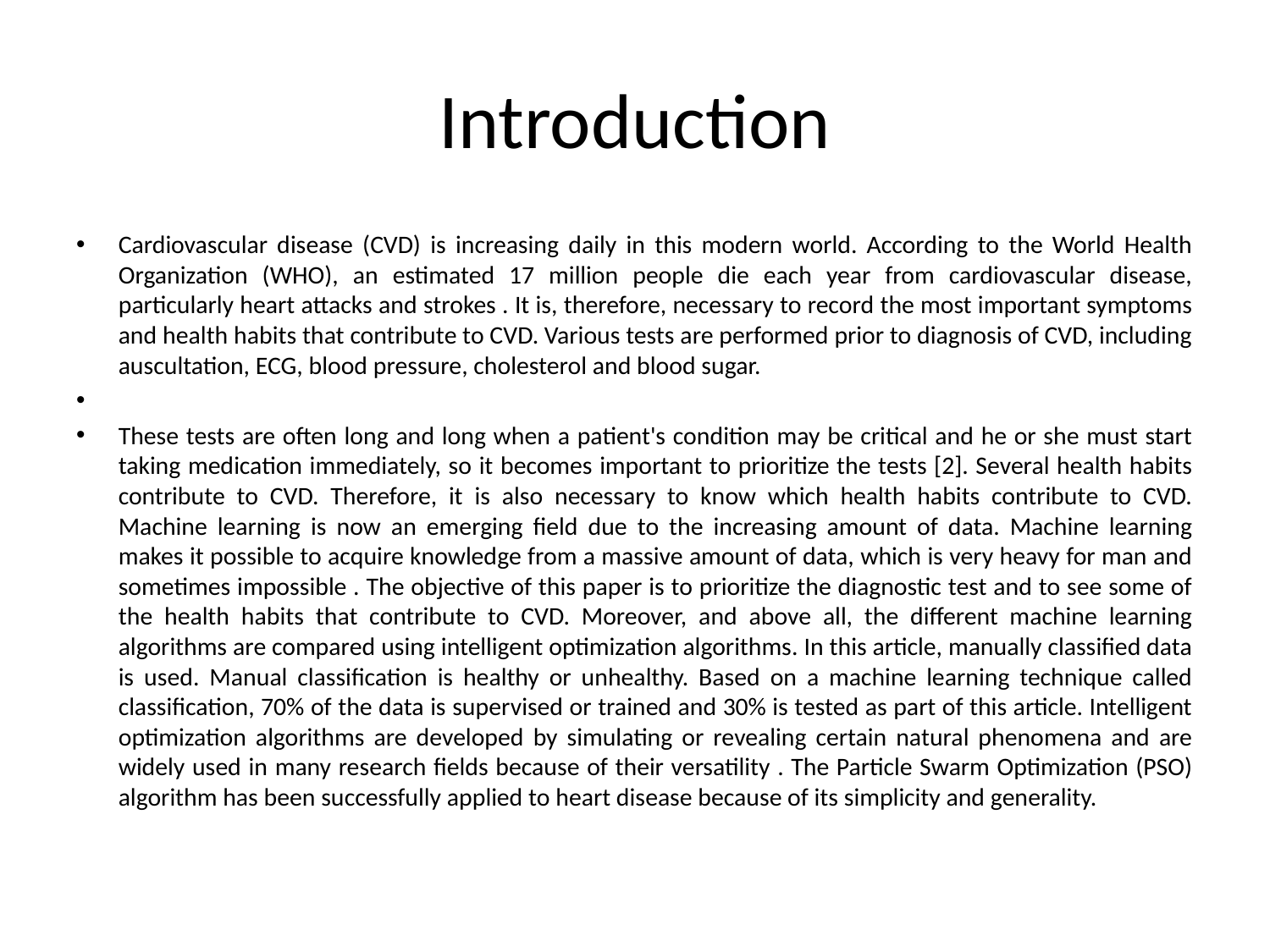

# Introduction
Cardiovascular disease (CVD) is increasing daily in this modern world. According to the World Health Organization (WHO), an estimated 17 million people die each year from cardiovascular disease, particularly heart attacks and strokes . It is, therefore, necessary to record the most important symptoms and health habits that contribute to CVD. Various tests are performed prior to diagnosis of CVD, including auscultation, ECG, blood pressure, cholesterol and blood sugar.

These tests are often long and long when a patient's condition may be critical and he or she must start taking medication immediately, so it becomes important to prioritize the tests [2]. Several health habits contribute to CVD. Therefore, it is also necessary to know which health habits contribute to CVD. Machine learning is now an emerging field due to the increasing amount of data. Machine learning makes it possible to acquire knowledge from a massive amount of data, which is very heavy for man and sometimes impossible . The objective of this paper is to prioritize the diagnostic test and to see some of the health habits that contribute to CVD. Moreover, and above all, the different machine learning algorithms are compared using intelligent optimization algorithms. In this article, manually classified data is used. Manual classification is healthy or unhealthy. Based on a machine learning technique called classification, 70% of the data is supervised or trained and 30% is tested as part of this article. Intelligent optimization algorithms are developed by simulating or revealing certain natural phenomena and are widely used in many research fields because of their versatility . The Particle Swarm Optimization (PSO) algorithm has been successfully applied to heart disease because of its simplicity and generality.